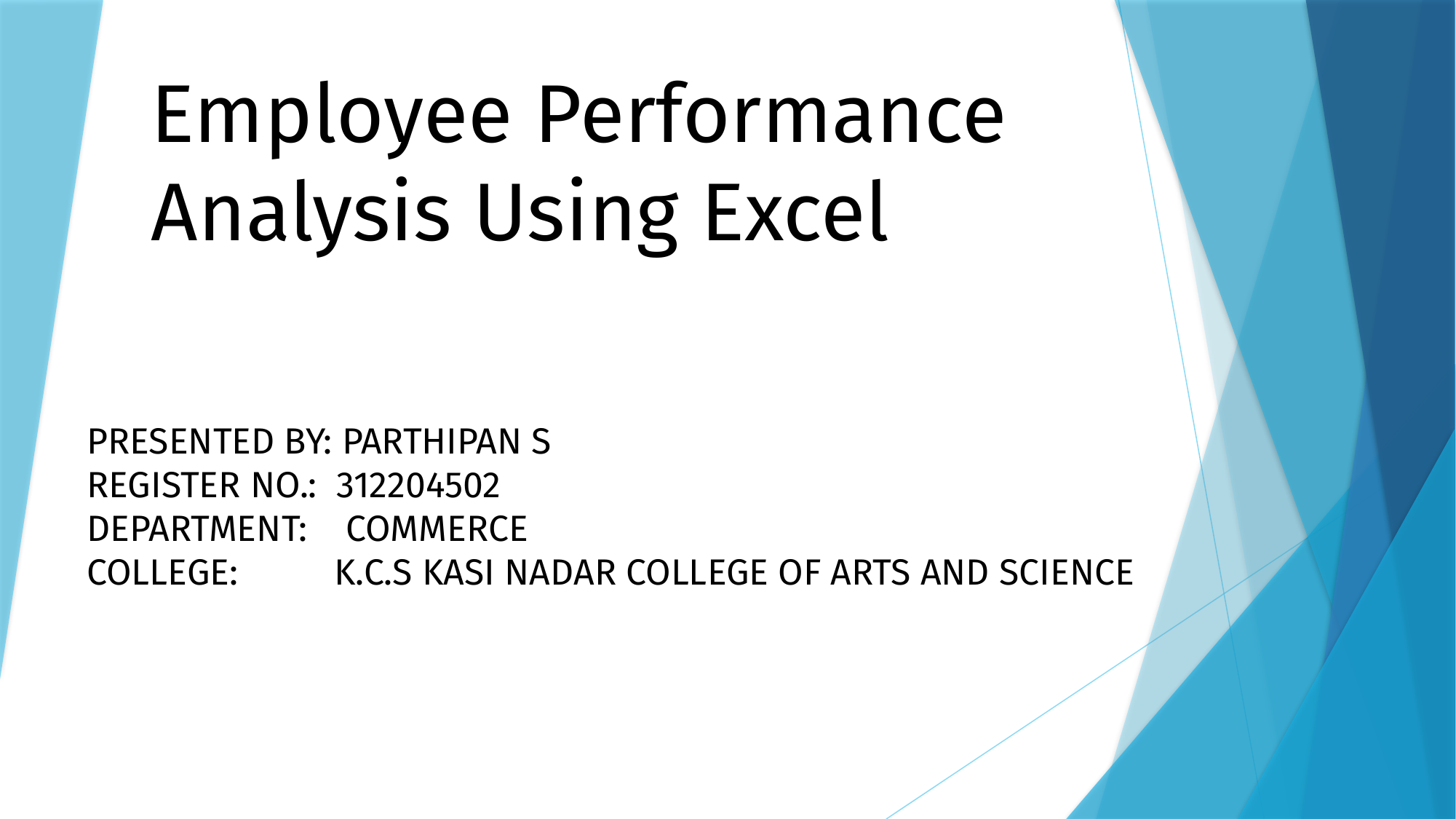

# Employee Performance Analysis Using Excel
PRESENTED BY: PARTHIPAN S
REGISTER NO.:  312204502
DEPARTMENT:    COMMERCE
COLLEGE:          K.C.S KASI NADAR COLLEGE OF ARTS AND SCIENCE